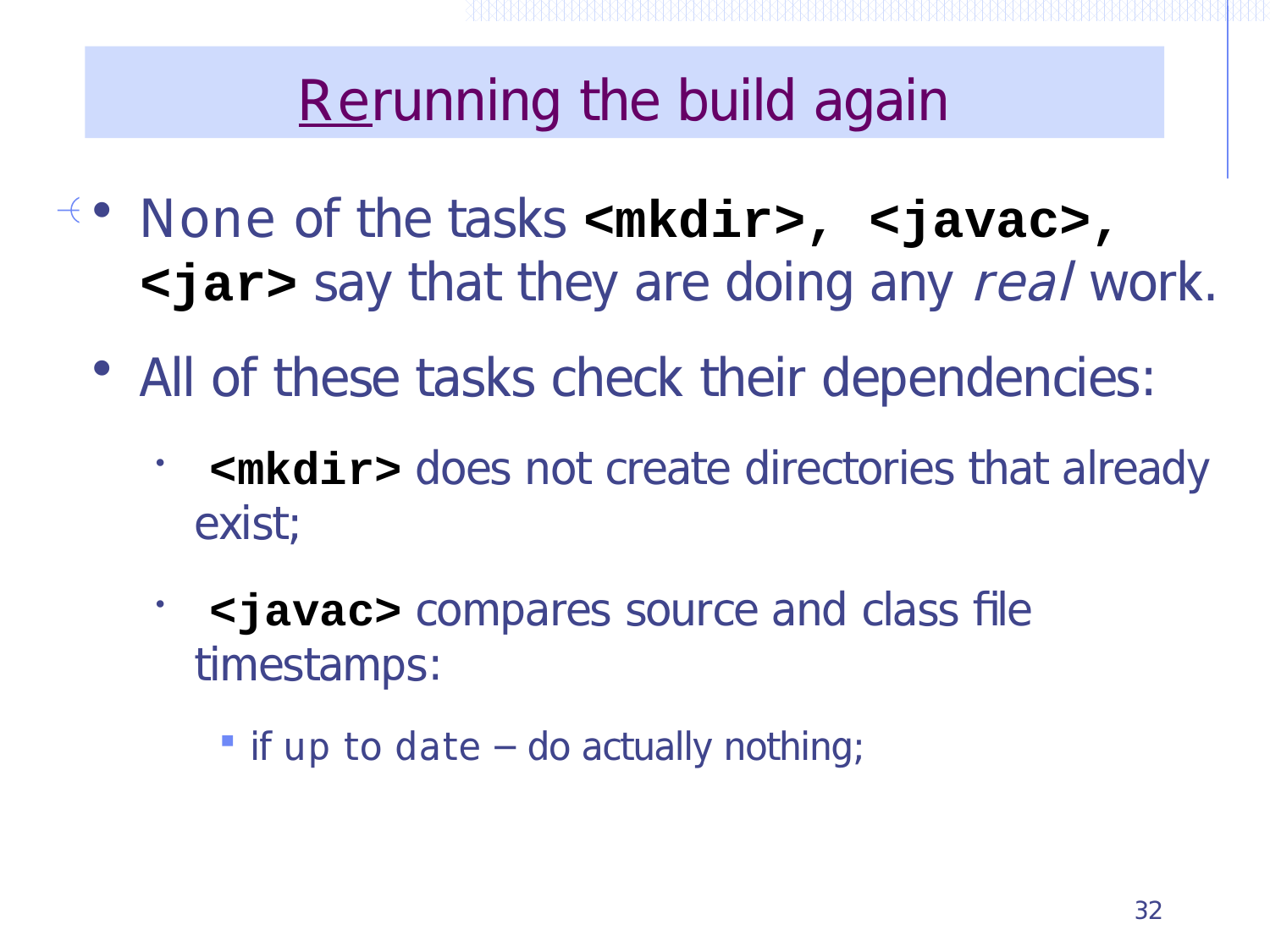

# Rerunning the build again
None of the tasks <mkdir>, <javac>, <jar> say that they are doing any real work.
All of these tasks check their dependencies:
 <mkdir> does not create directories that already exist;
 <javac> compares source and class file timestamps:
if up to date – do actually nothing;
32